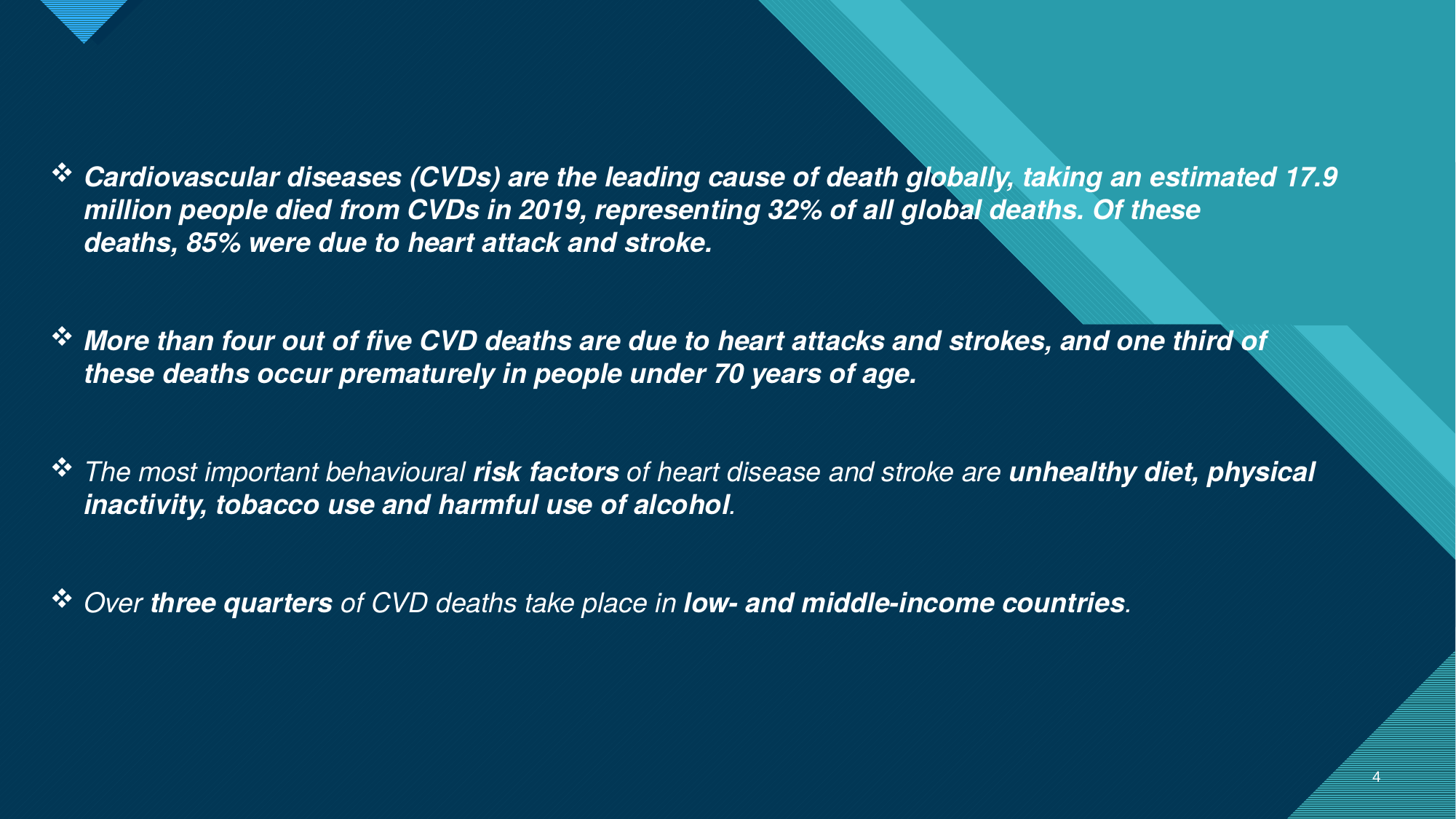

Cardiovascular diseases (CVDs) are the leading cause of death globally, taking an estimated 17.9 million people died from CVDs in 2019, representing 32% of all global deaths. Of these deaths, 85% were due to heart attack and stroke.

More than four out of five CVD deaths are due to heart attacks and strokes, and one third of these deaths occur prematurely in people under 70 years of age.

The most important behavioural risk factors of heart disease and stroke are unhealthy diet, physical inactivity, tobacco use and harmful use of alcohol.

Over three quarters of CVD deaths take place in low- and middle-income countries.
4